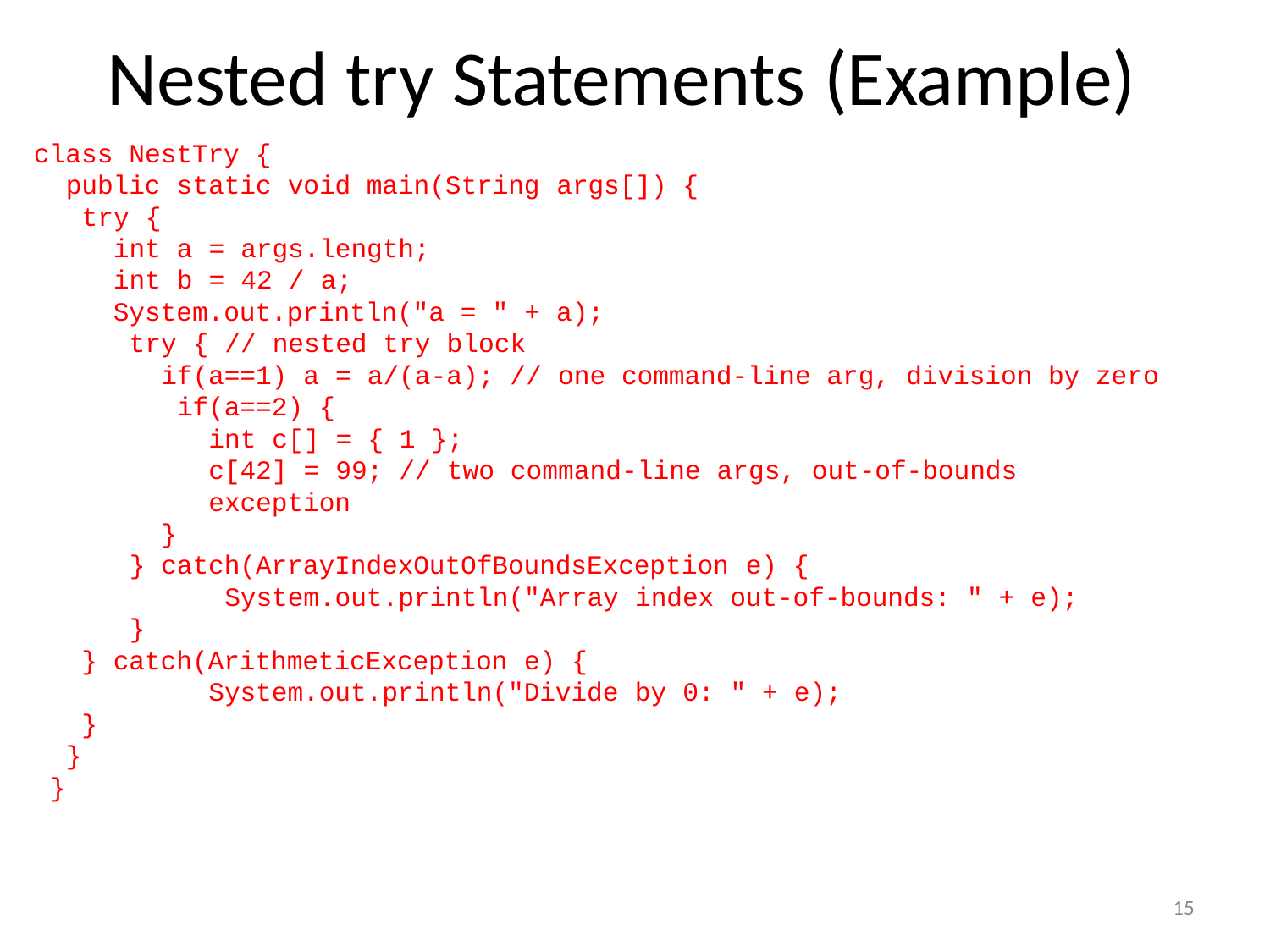

# Nested try Statements (Example)
class NestTry {
public static void main(String args[]) {  try {
int a = args.length;
int b = 42 / a;  System.out.println("a = " + a);  try { // nested try block
if(a==1) a = a/(a-a); // one command-line arg, division by zero  if(a==2) {
int c[] = { 1 };
c[42] = 99; // two command-line args, out-of-bounds exception
}
} catch(ArrayIndexOutOfBoundsException e) {
System.out.println("Array index out-of-bounds: " + e);
}
} catch(ArithmeticException e) {
System.out.println("Divide by 0: " + e);
}
}
}
15